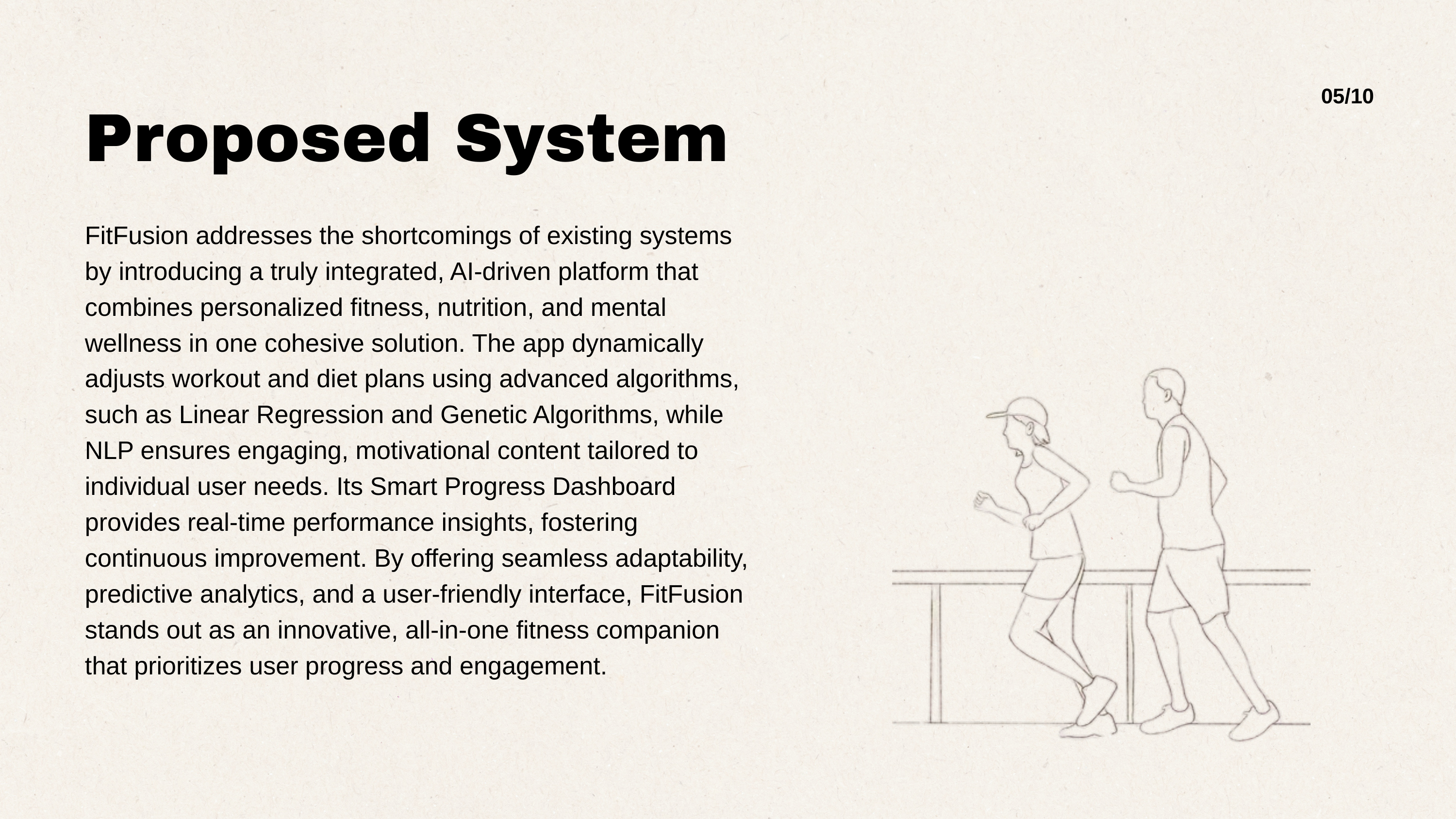

05/10
Proposed System

FitFusion addresses the shortcomings of existing systems by introducing a truly integrated, AI-driven platform that combines personalized fitness, nutrition, and mental wellness in one cohesive solution. The app dynamically adjusts workout and diet plans using advanced algorithms, such as Linear Regression and Genetic Algorithms, while NLP ensures engaging, motivational content tailored to individual user needs. Its Smart Progress Dashboard provides real-time performance insights, fostering continuous improvement. By offering seamless adaptability, predictive analytics, and a user-friendly interface, FitFusion stands out as an innovative, all-in-one fitness companion that prioritizes user progress and engagement.